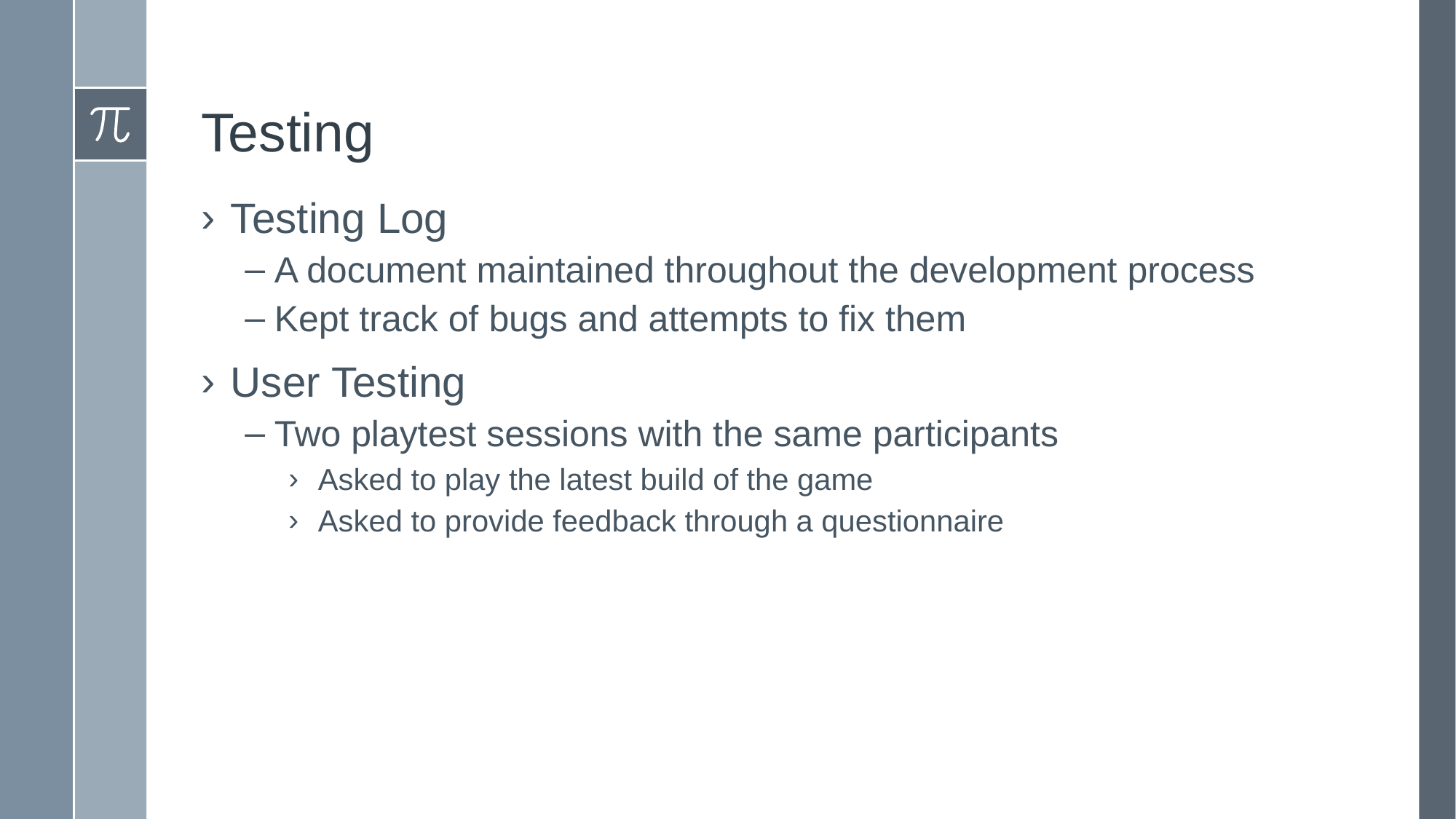

# Testing
Testing Log
A document maintained throughout the development process
Kept track of bugs and attempts to fix them
User Testing
Two playtest sessions with the same participants
Asked to play the latest build of the game
Asked to provide feedback through a questionnaire